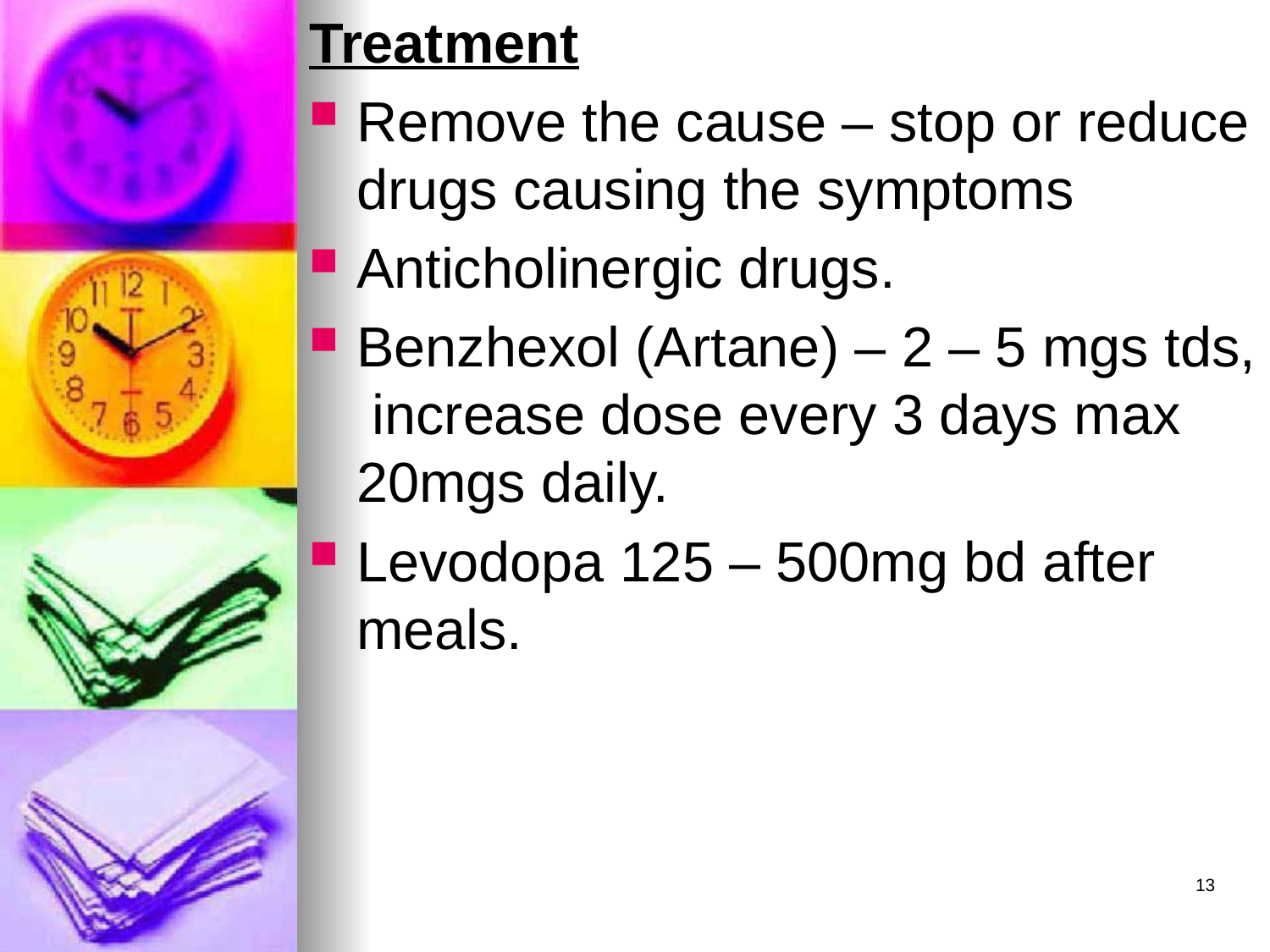

Treatment
Remove the cause – stop or reduce drugs causing the symptoms
Anticholinergic drugs.
Benzhexol (Artane) – 2 – 5 mgs tds,  increase dose every 3 days max 20mgs daily.
Levodopa 125 – 500mg bd after meals.
13